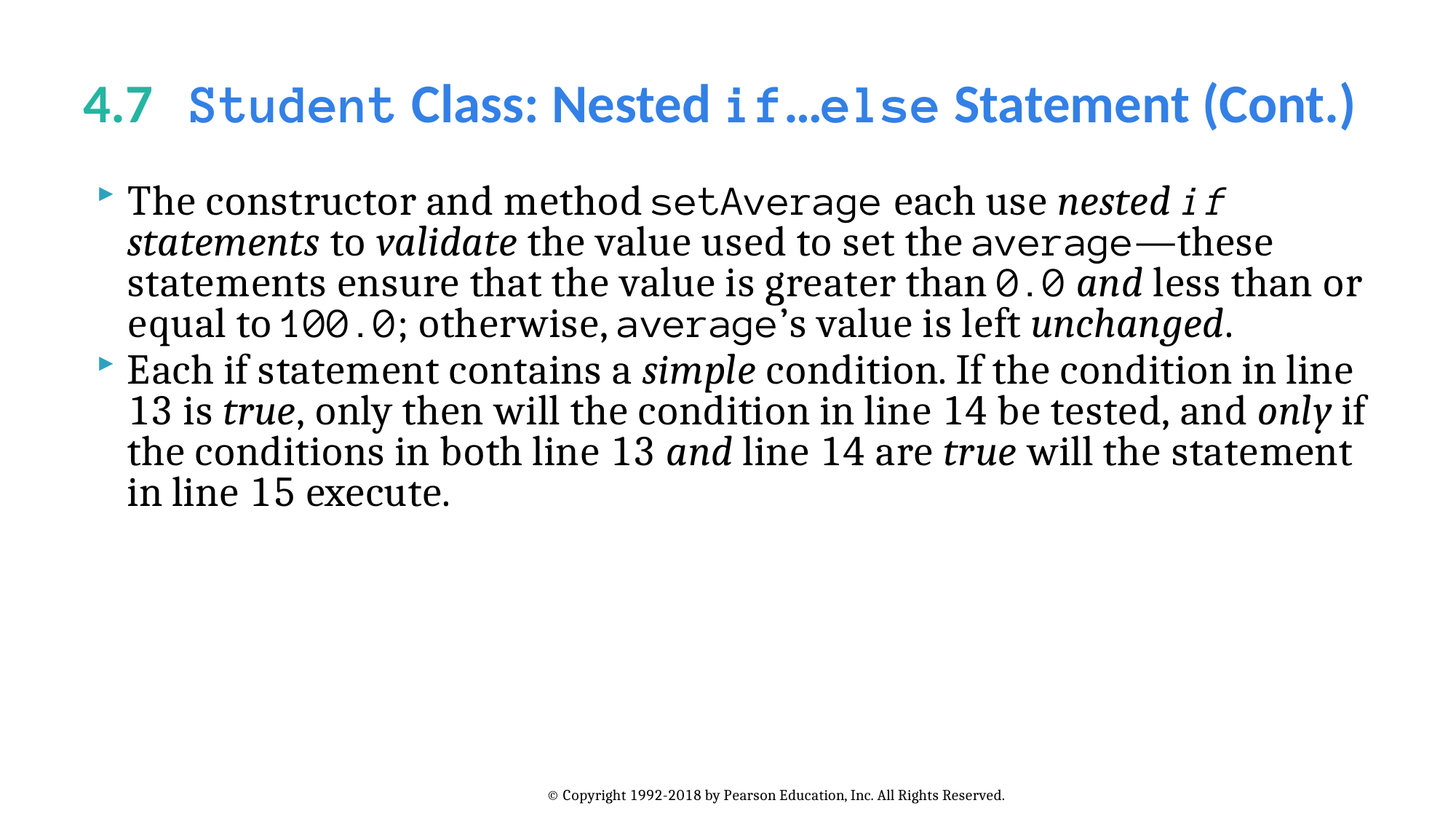

# 4.7   Student Class: Nested if…else Statement (Cont.)
The constructor and method setAverage each use nested if statements to validate the value used to set the average—these statements ensure that the value is greater than 0.0 and less than or equal to 100.0; otherwise, average’s value is left unchanged.
Each if statement contains a simple condition. If the condition in line 13 is true, only then will the condition in line 14 be tested, and only if the conditions in both line 13 and line 14 are true will the statement in line 15 execute.

© Copyright 1992-2018 by Pearson Education, Inc. All Rights Reserved.